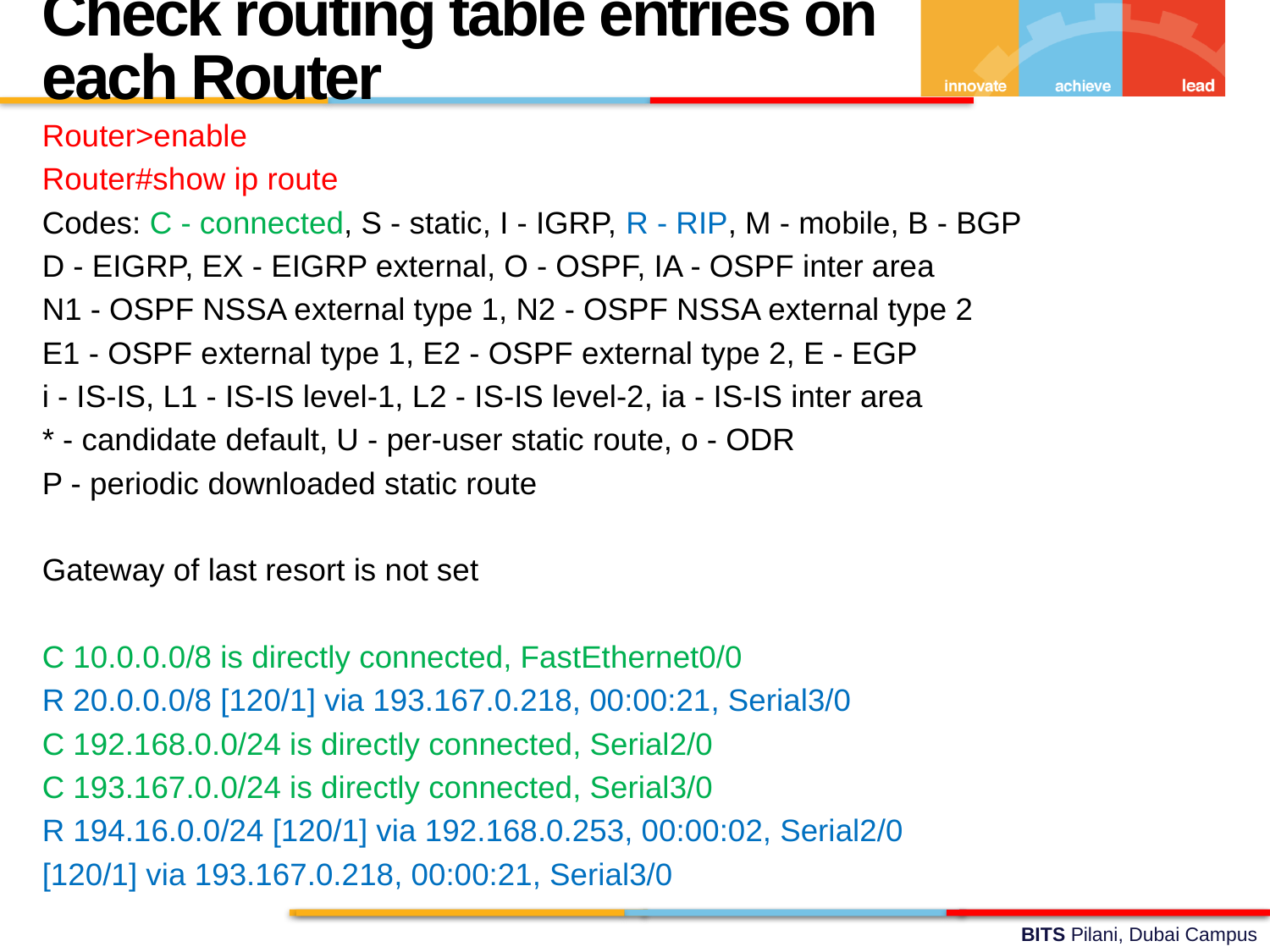

Check routing table entries on each Router
Router>enable
Router#show ip route
Codes: C - connected, S - static, I - IGRP, R - RIP, M - mobile, B - BGP
D - EIGRP, EX - EIGRP external, O - OSPF, IA - OSPF inter area
N1 - OSPF NSSA external type 1, N2 - OSPF NSSA external type 2
E1 - OSPF external type 1, E2 - OSPF external type 2, E - EGP
i - IS-IS, L1 - IS-IS level-1, L2 - IS-IS level-2, ia - IS-IS inter area
* - candidate default, U - per-user static route, o - ODR
P - periodic downloaded static route

Gateway of last resort is not set

C 10.0.0.0/8 is directly connected, FastEthernet0/0
R 20.0.0.0/8 [120/1] via 193.167.0.218, 00:00:21, Serial3/0
C 192.168.0.0/24 is directly connected, Serial2/0
C 193.167.0.0/24 is directly connected, Serial3/0
R 194.16.0.0/24 [120/1] via 192.168.0.253, 00:00:02, Serial2/0
[120/1] via 193.167.0.218, 00:00:21, Serial3/0